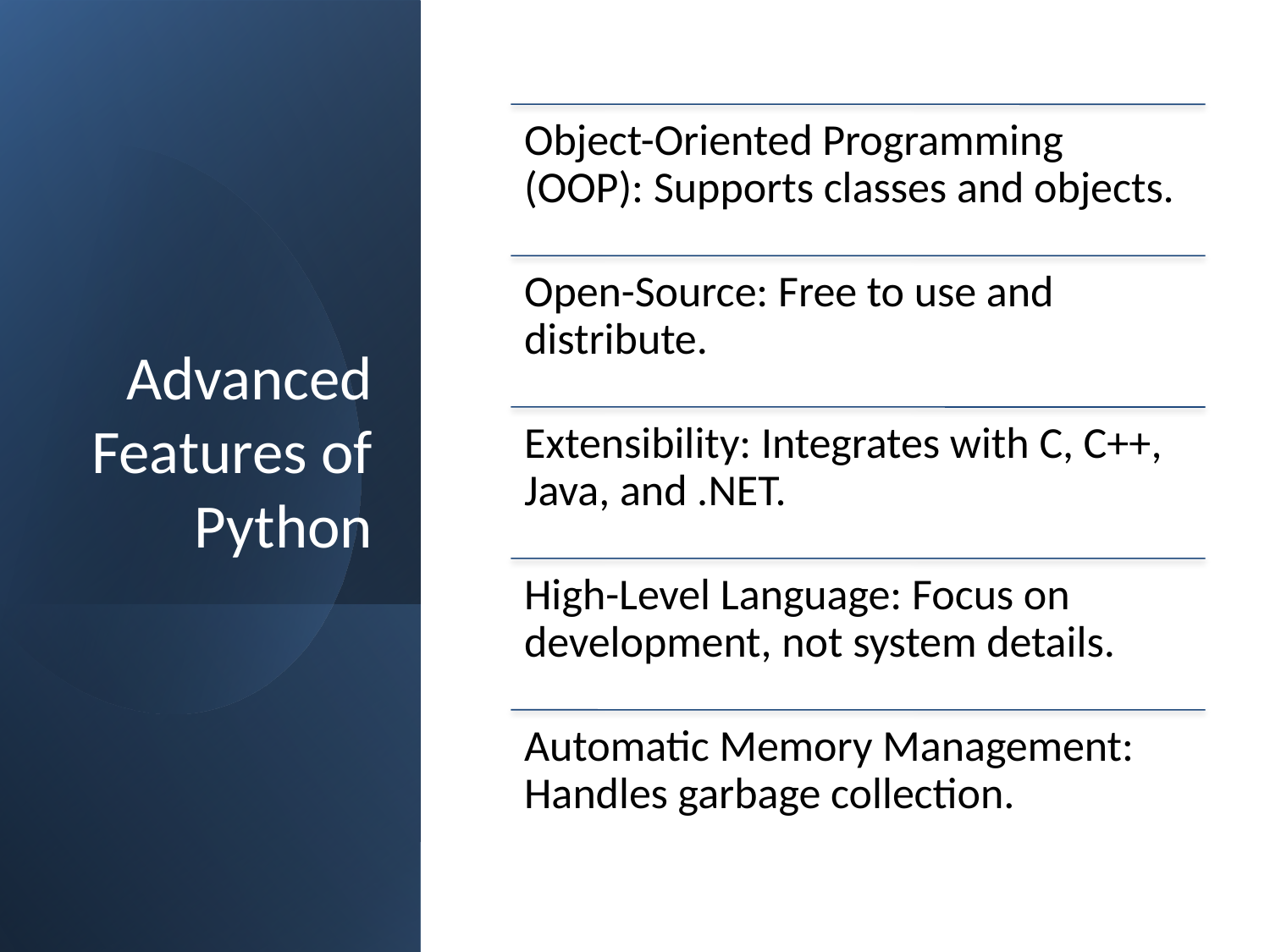

Object-Oriented Programming (OOP): Supports classes and objects.
Open-Source: Free to use and distribute.
Extensibility: Integrates with C, C++, Java, and .NET.
High-Level Language: Focus on development, not system details.
Automatic Memory Management: Handles garbage collection.

# Advanced Features of Python